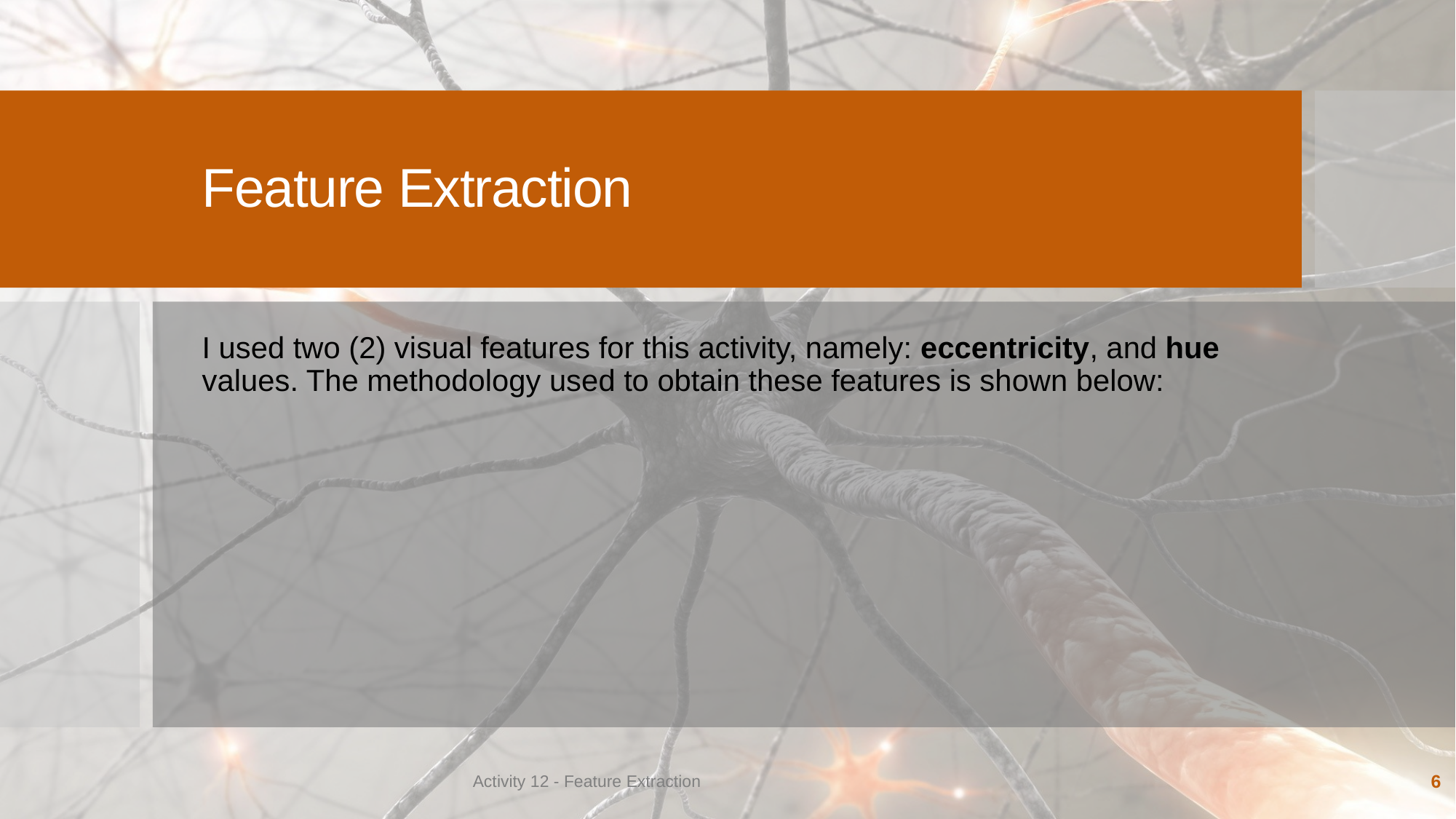

# Feature Extraction

I used two (2) visual features for this activity, namely: eccentricity, and hue values. The methodology used to obtain these features is shown below:
Activity 12 - Feature Extraction
6